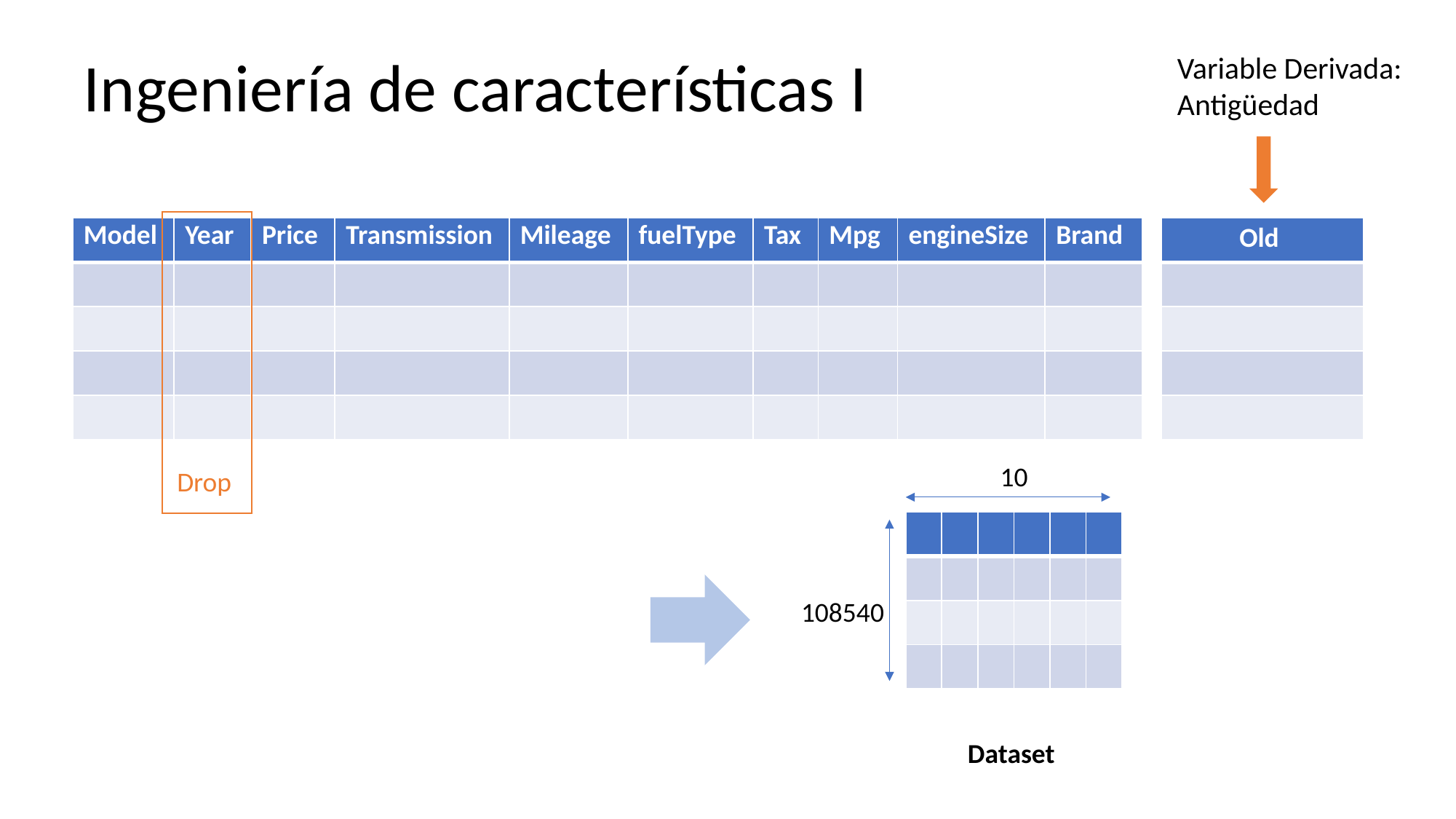

Ingeniería de características I
Variable Derivada: Antigüedad

| Model | Year | Price | Transmission | Mileage | fuelType | Tax | Mpg | engineSize | Brand |
| --- | --- | --- | --- | --- | --- | --- | --- | --- | --- |
|  |  |  |  |  |  |  |  |  |  |
|  |  |  |  |  |  |  |  |  |  |
|  |  |  |  |  |  |  |  |  |  |
|  |  |  |  |  |  |  |  |  |  |
| Old |
| --- |
|  |
|  |
|  |
|  |
10
Drop
|  |  |  |  |  |  |
| --- | --- | --- | --- | --- | --- |
|  |  |  |  |  |  |
|  |  |  |  |  |  |
|  |  |  |  |  |  |

108540
Dataset